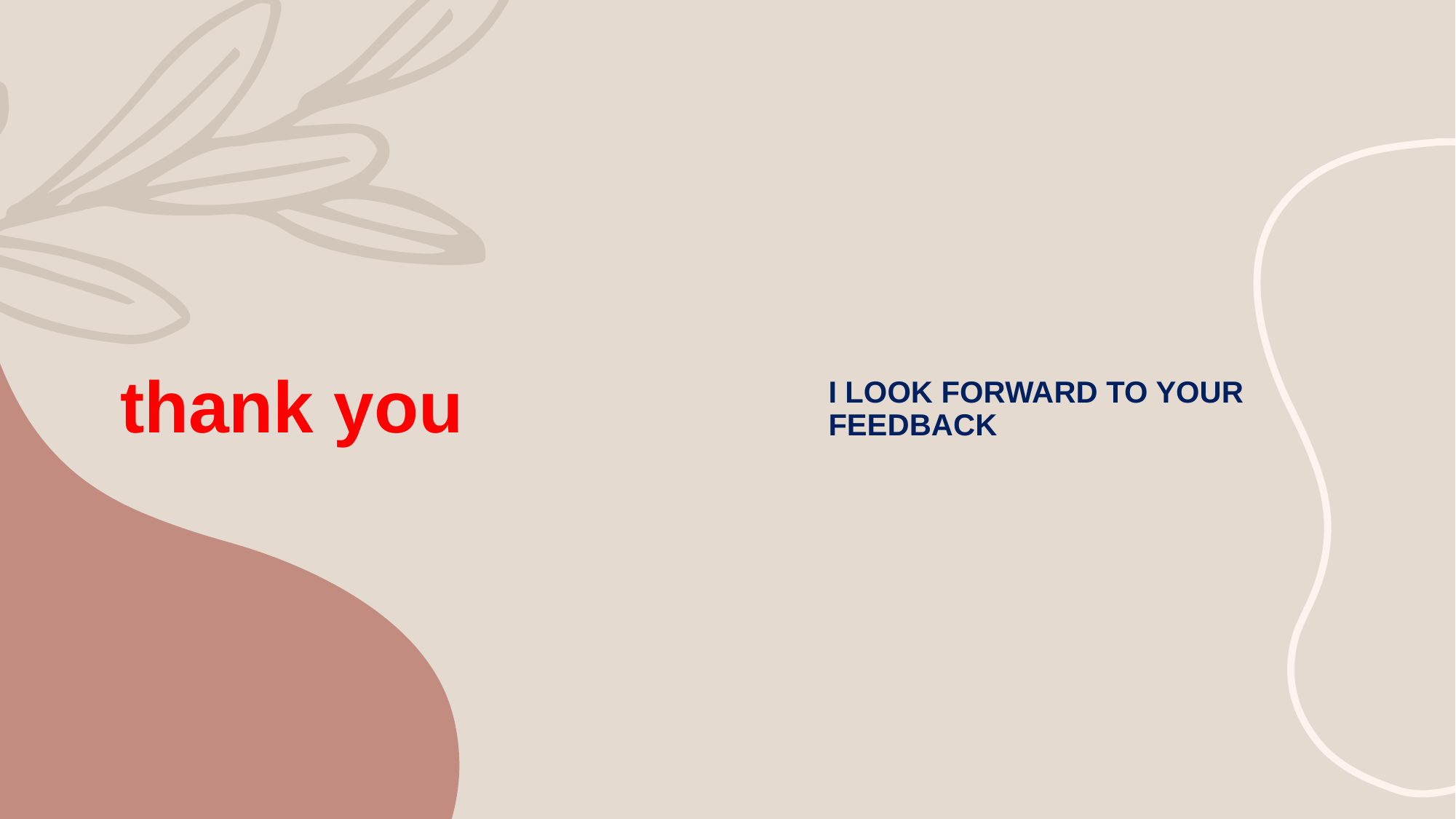

# thank you
I look forward to your feedback